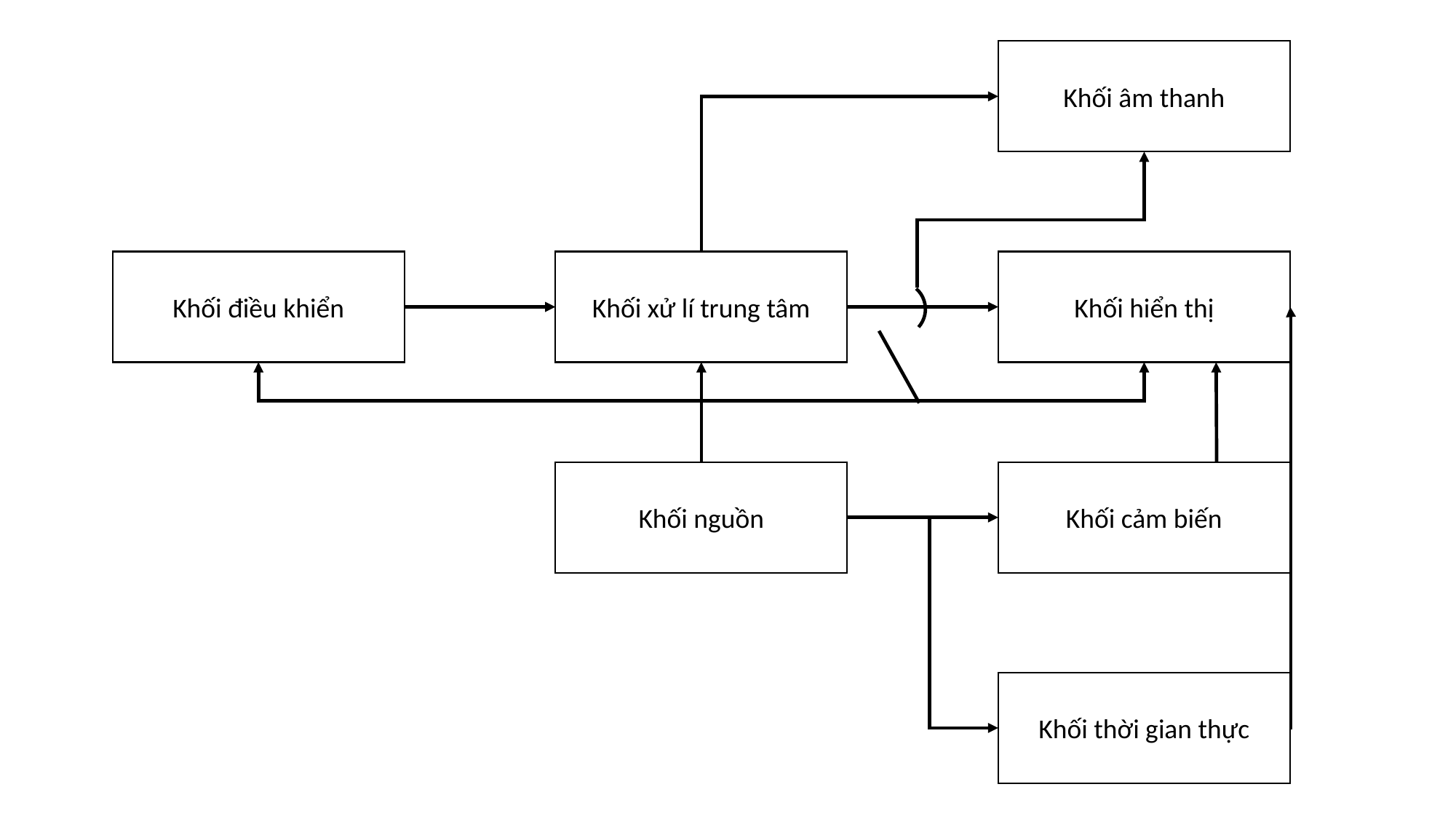

Khối âm thanh
Khối xử lí trung tâm
Khối hiển thị
Khối điều khiển

Khối nguồn
Khối cảm biến
Khối thời gian thực